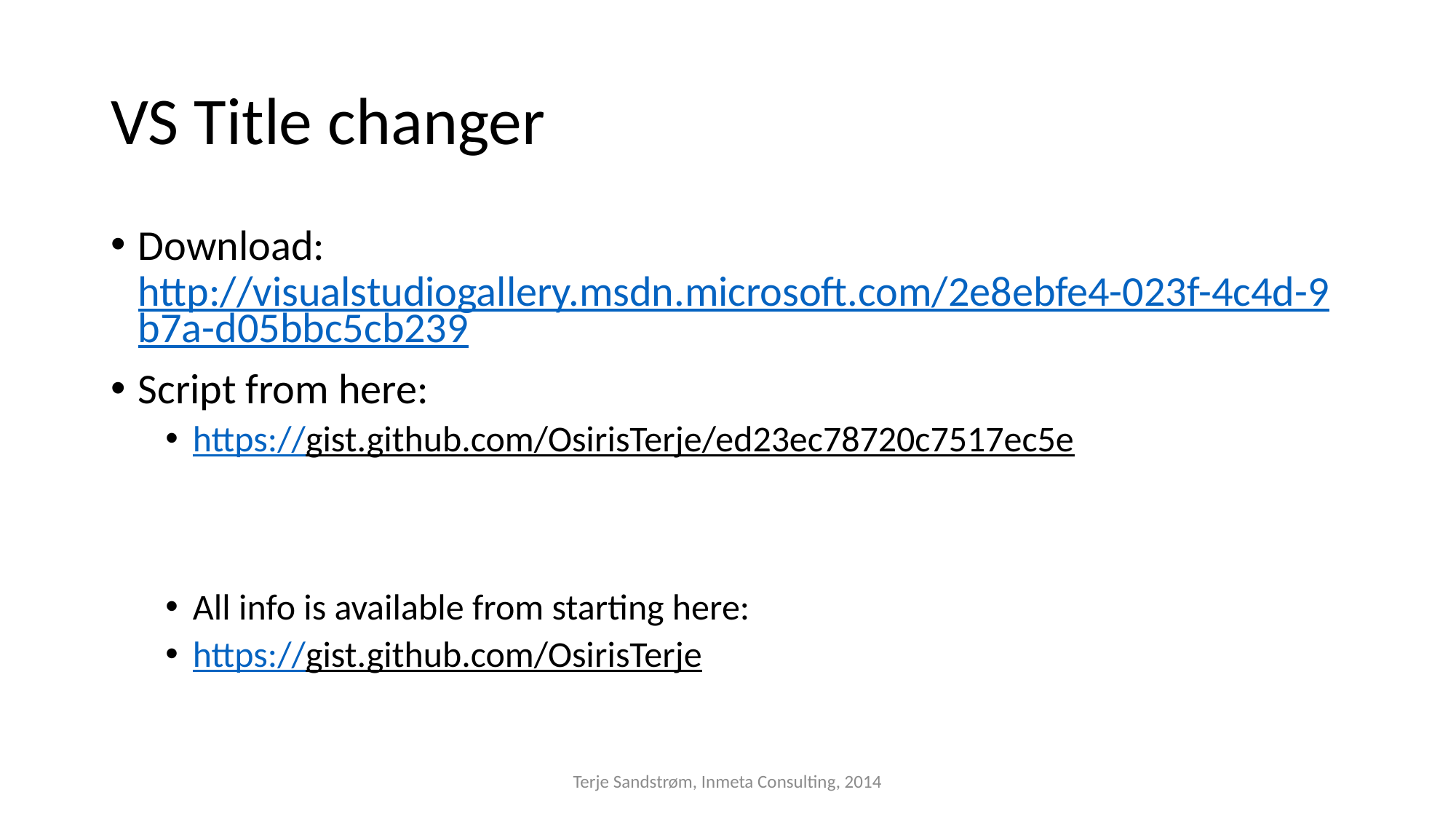

# VS Title changer
Download:  http://visualstudiogallery.msdn.microsoft.com/2e8ebfe4-023f-4c4d-9b7a-d05bbc5cb239
Script from here:
https://gist.github.com/OsirisTerje/ed23ec78720c7517ec5e

All info is available from starting here:
https://gist.github.com/OsirisTerje

Terje Sandstrøm, Inmeta Consulting, 2014